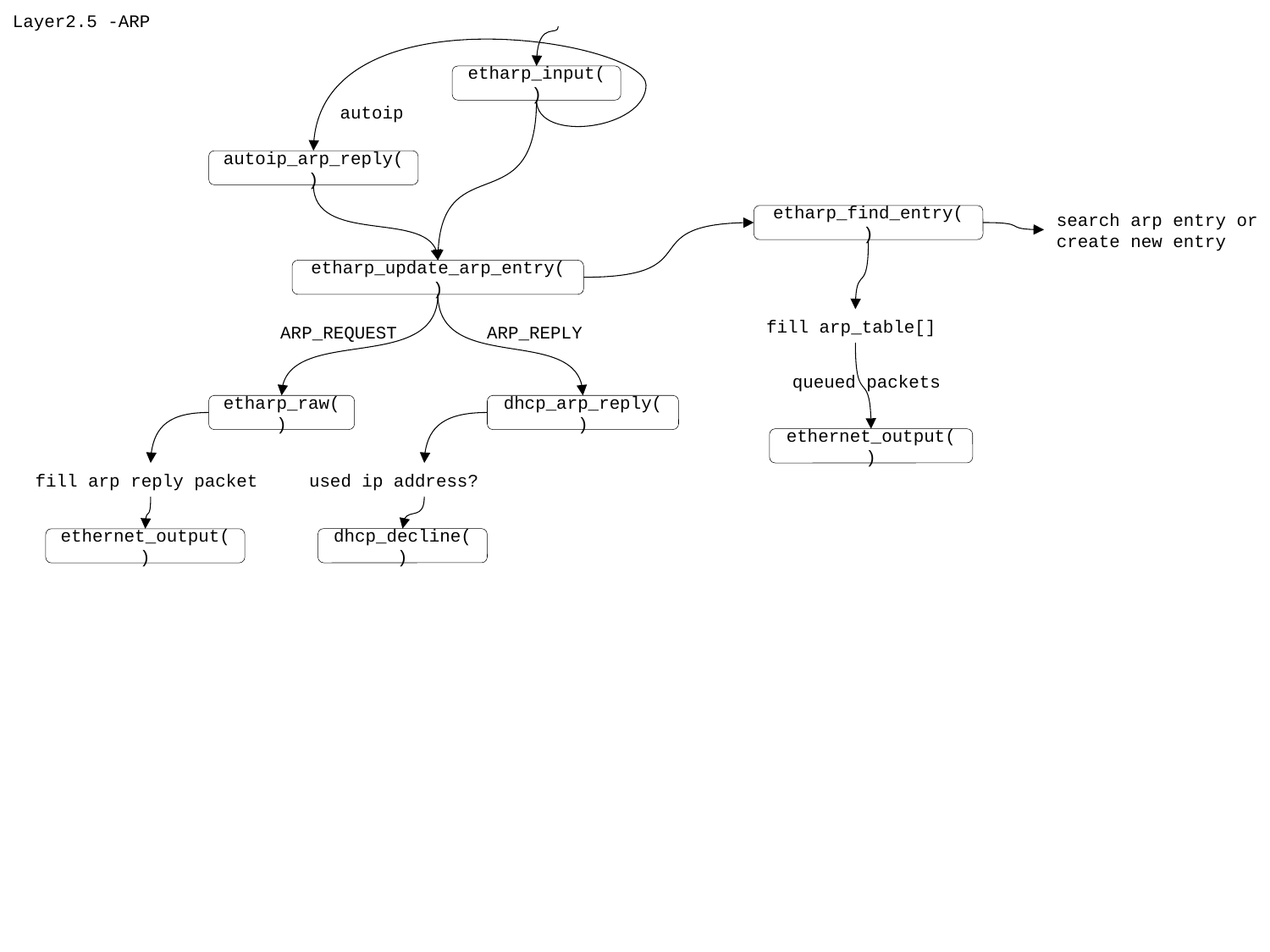

Layer2.5 -ARP
etharp_input()
autoip
autoip_arp_reply()
search arp entry or create new entry
etharp_find_entry()
etharp_update_arp_entry()
fill arp_table[]
ARP_REPLY
ARP_REQUEST
queued packets
etharp_raw()
dhcp_arp_reply()
ethernet_output()
used ip address?
fill arp reply packet
dhcp_decline()
ethernet_output()